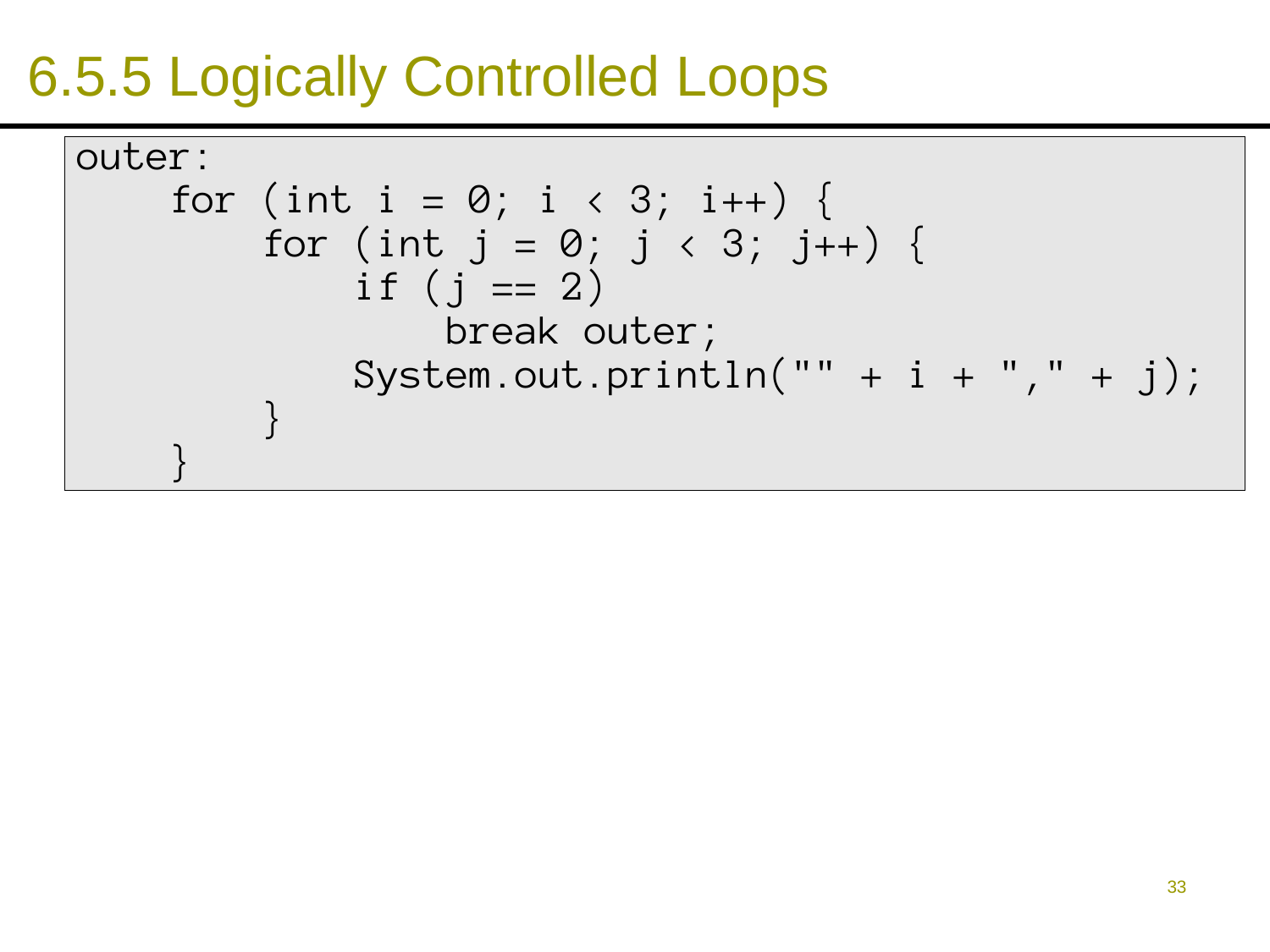

# 6.5.5 Logically Controlled Loops

outer:
    for (int i = 0; i < 3; i++) {
        for (int j = 0; j < 3; j++) {
            if (j == 2)
                break outer;
            System.out.println("" + i + "," + j);
        }
    }
33